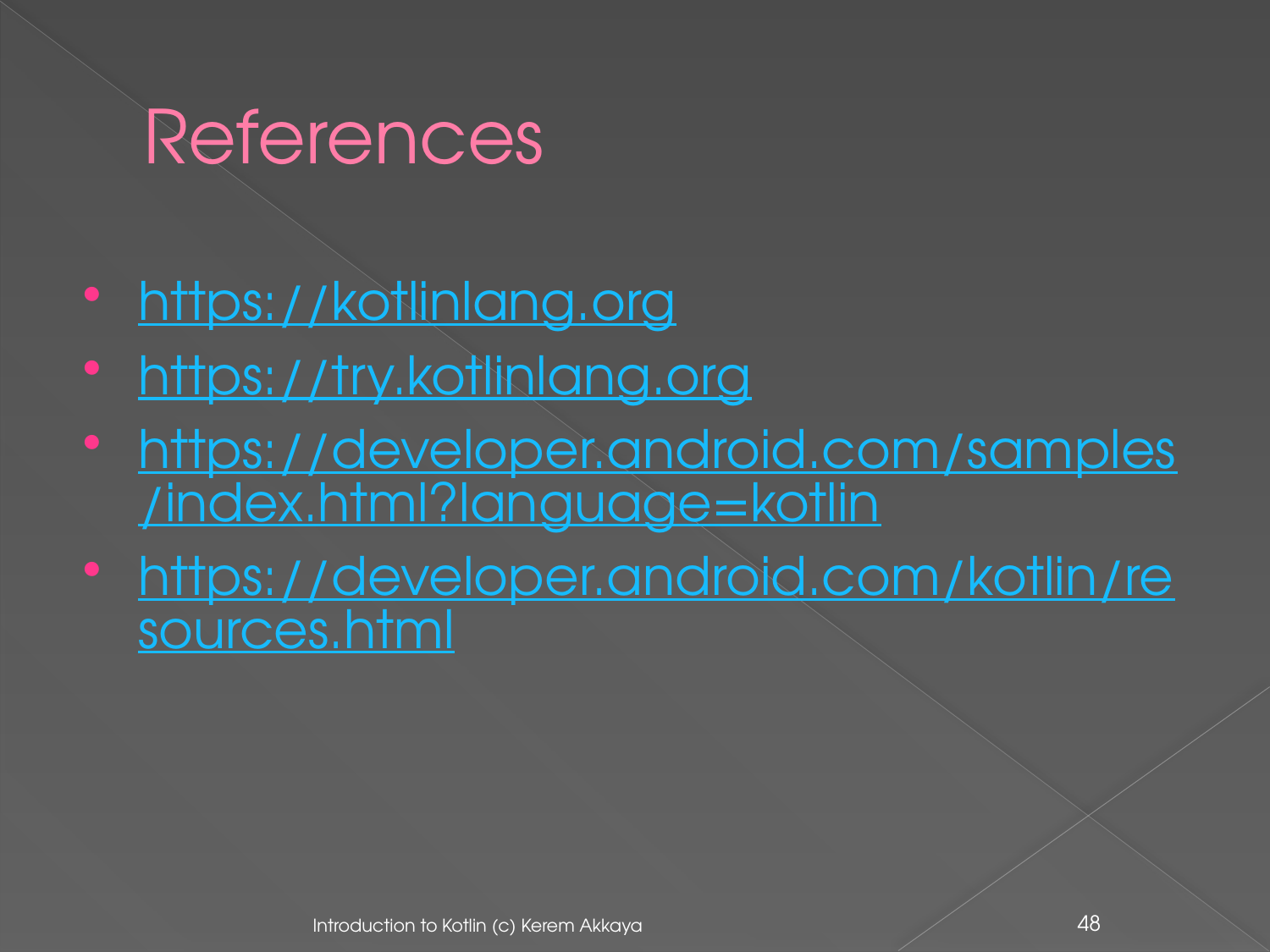

# References
https://kotlinlang.org
https://try.kotlinlang.org
https://developer.android.com/samples/index.html?language=kotlin
https://developer.android.com/kotlin/resources.html

Introduction to Kotlin (c) Kerem Akkaya
48